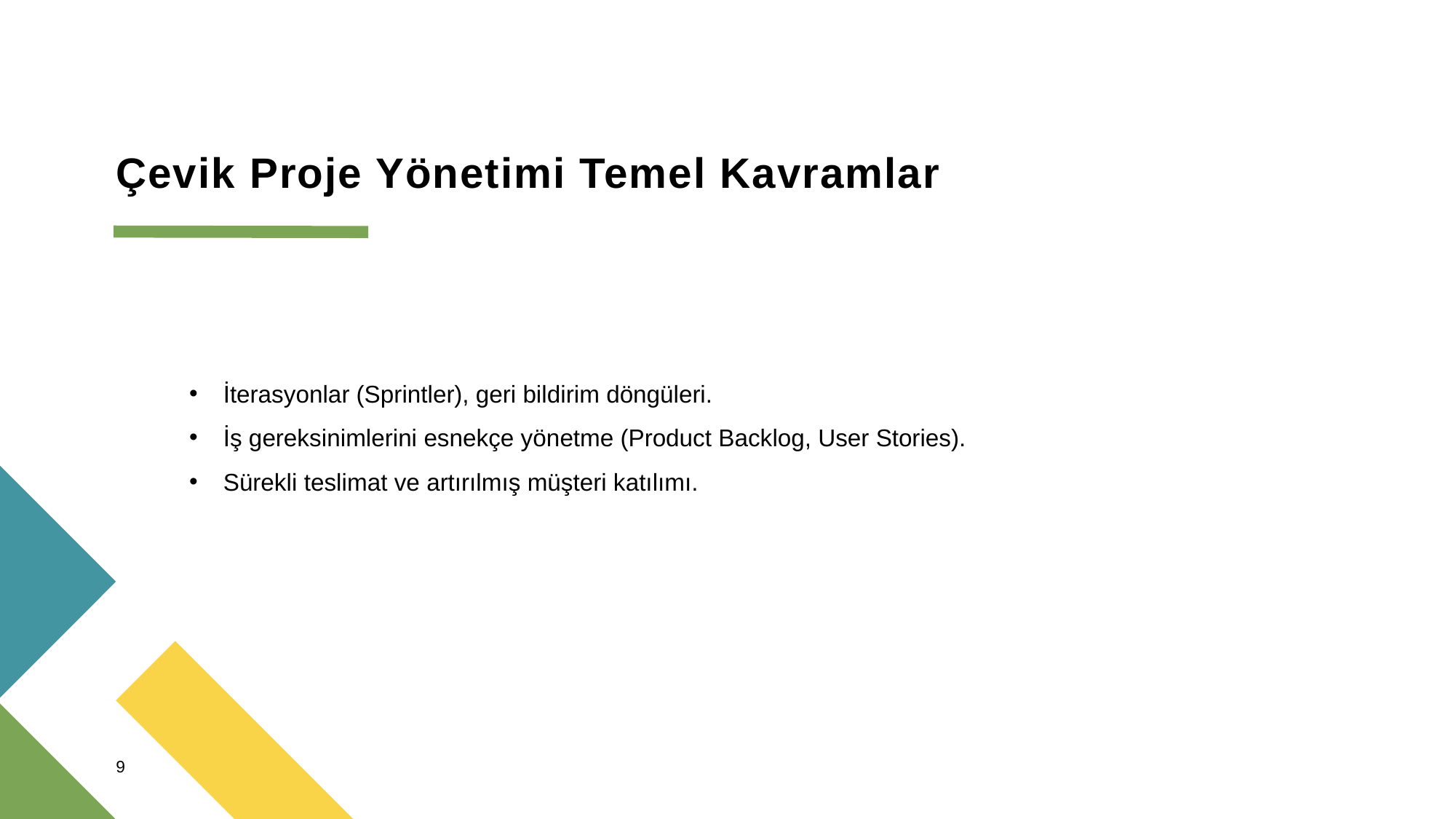

# Çevik Proje Yönetimi Temel Kavramlar

İterasyonlar (Sprintler), geri bildirim döngüleri.
İş gereksinimlerini esnekçe yönetme (Product Backlog, User Stories).
Sürekli teslimat ve artırılmış müşteri katılımı.
9